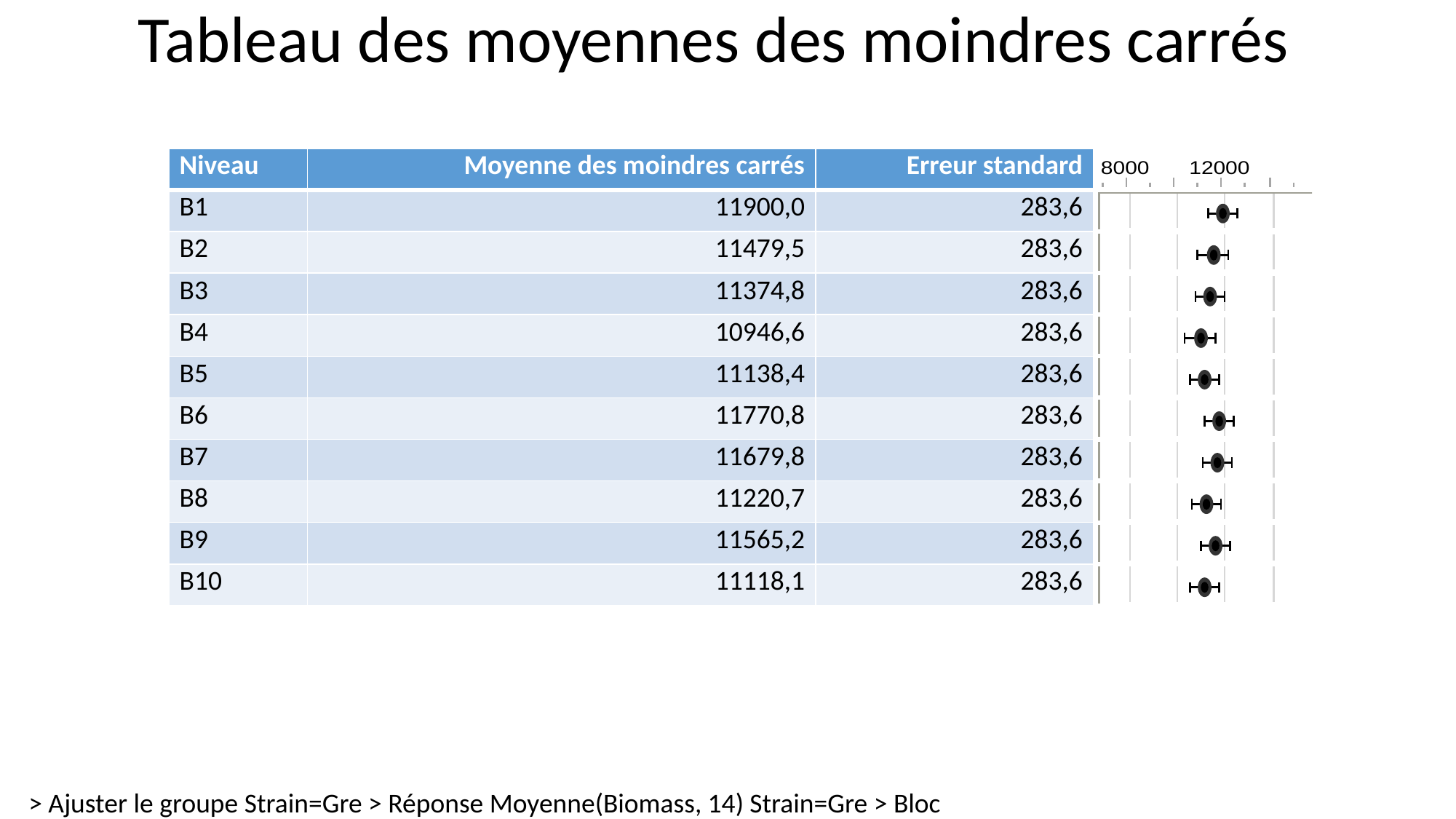

# Tableau des moyennes des moindres carrés
| Niveau | Moyenne des moindres carrés | Erreur standard |  |
| --- | --- | --- | --- |
| B1 | 11900,0 | 283,6 |  |
| B2 | 11479,5 | 283,6 |  |
| B3 | 11374,8 | 283,6 |  |
| B4 | 10946,6 | 283,6 |  |
| B5 | 11138,4 | 283,6 |  |
| B6 | 11770,8 | 283,6 |  |
| B7 | 11679,8 | 283,6 |  |
| B8 | 11220,7 | 283,6 |  |
| B9 | 11565,2 | 283,6 |  |
| B10 | 11118,1 | 283,6 |  |
> Ajuster le groupe Strain=Gre > Réponse Moyenne(Biomass, 14) Strain=Gre > Bloc